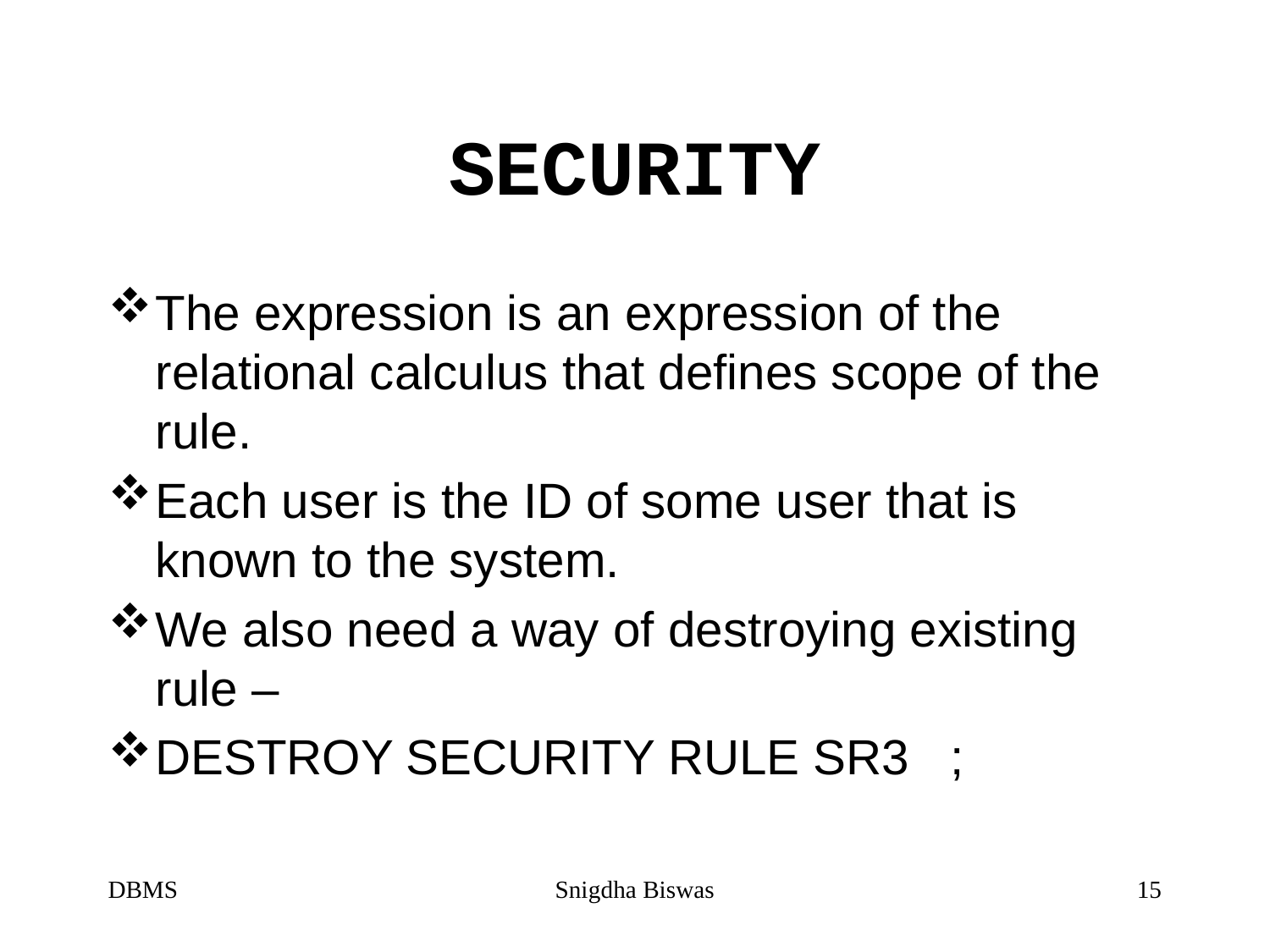

# SECURITY
The expression is an expression of the relational calculus that defines scope of the  rule.
Each user is the ID of some user that is known to the system.
We also need a way of destroying existing rule –
DESTROY SECURITY RULE SR3   ;
DBMS
Snigdha Biswas
15